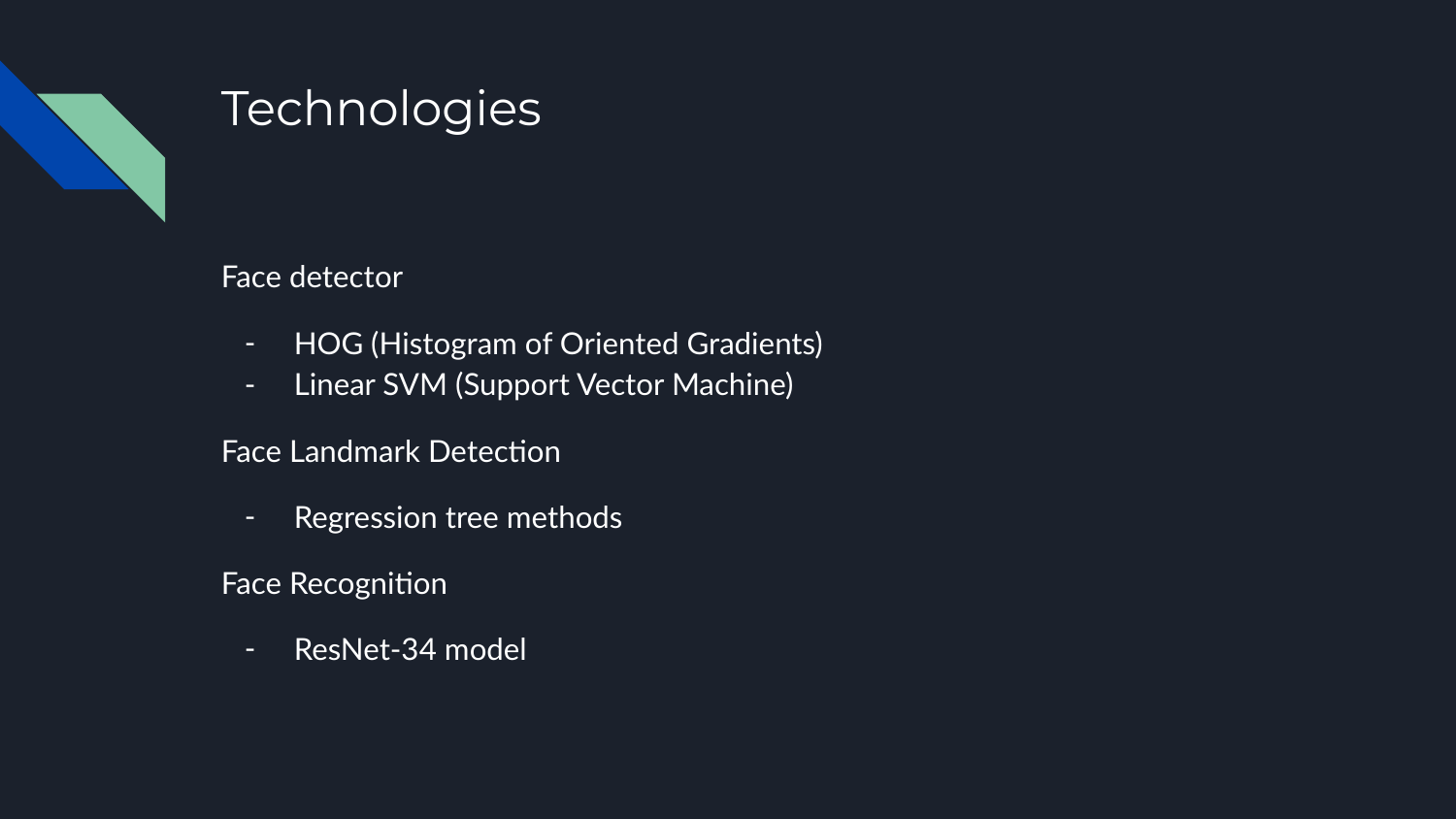

# Technologies
Face detector
HOG (Histogram of Oriented Gradients)
Linear SVM (Support Vector Machine)
Face Landmark Detection
Regression tree methods
Face Recognition
ResNet-34 model